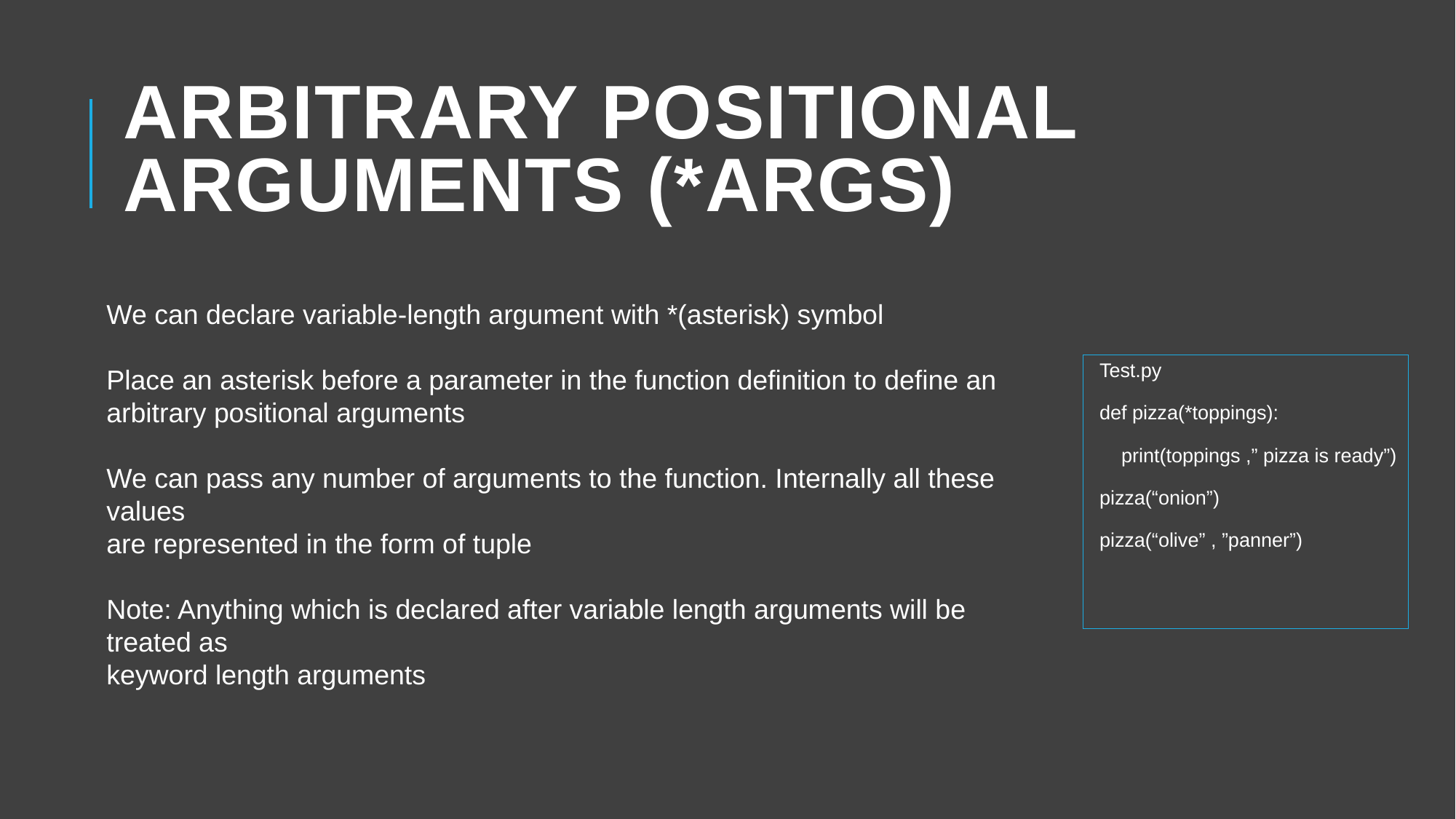

# ARBITRARY POSITIONAL ARGUMENTS (*args)

We can declare variable-length argument with *(asterisk) symbol

Place an asterisk before a parameter in the function definition to define an arbitrary positional arguments

We can pass any number of arguments to the function. Internally all these values
are represented in the form of tuple

Note: Anything which is declared after variable length arguments will be treated as
keyword length arguments
Test.py
def pizza(*toppings):
    print(toppings ,” pizza is ready”)
pizza(“onion”)
pizza(“olive” , ”panner”)